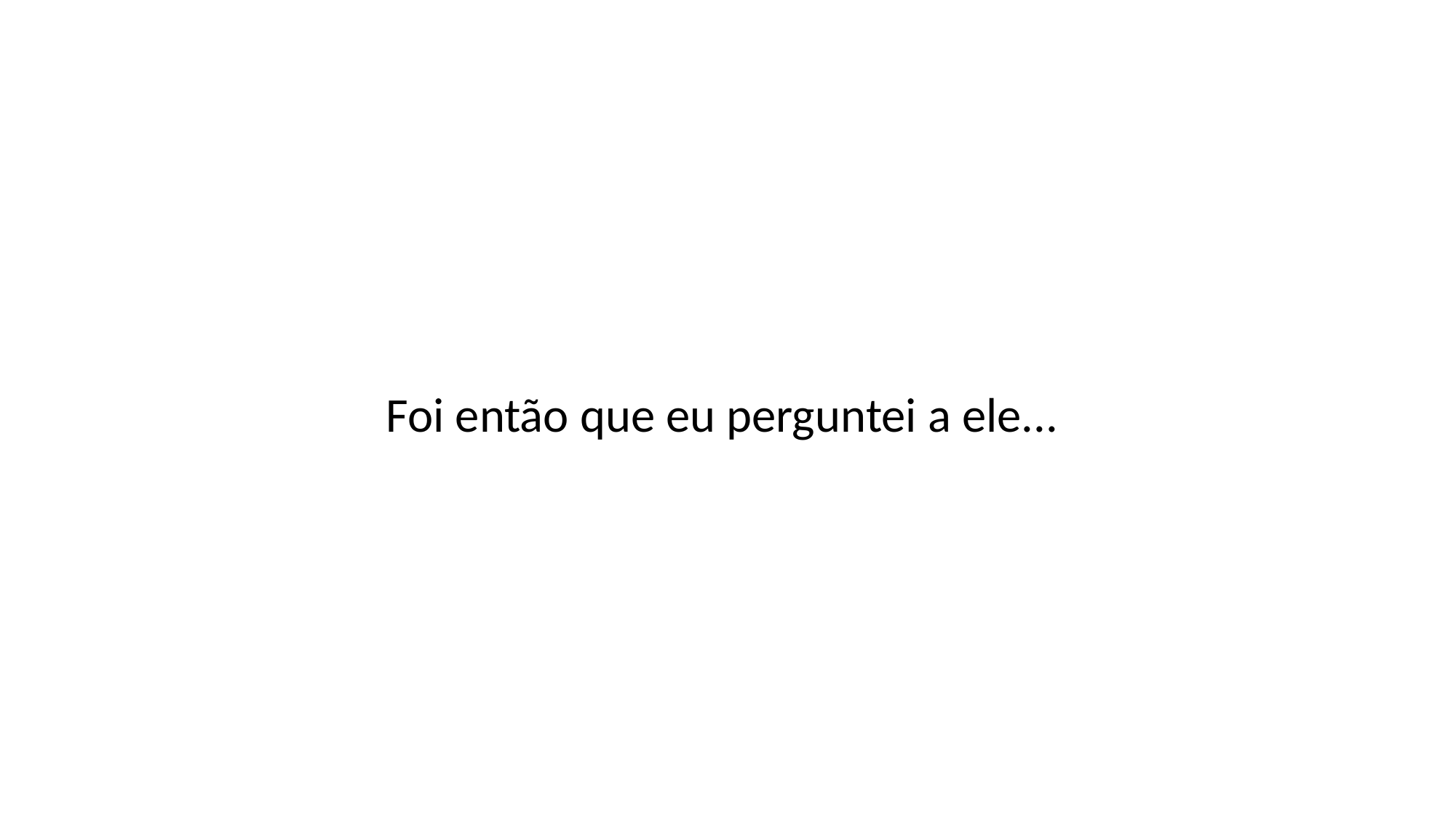

Foi então que eu perguntei a ele...